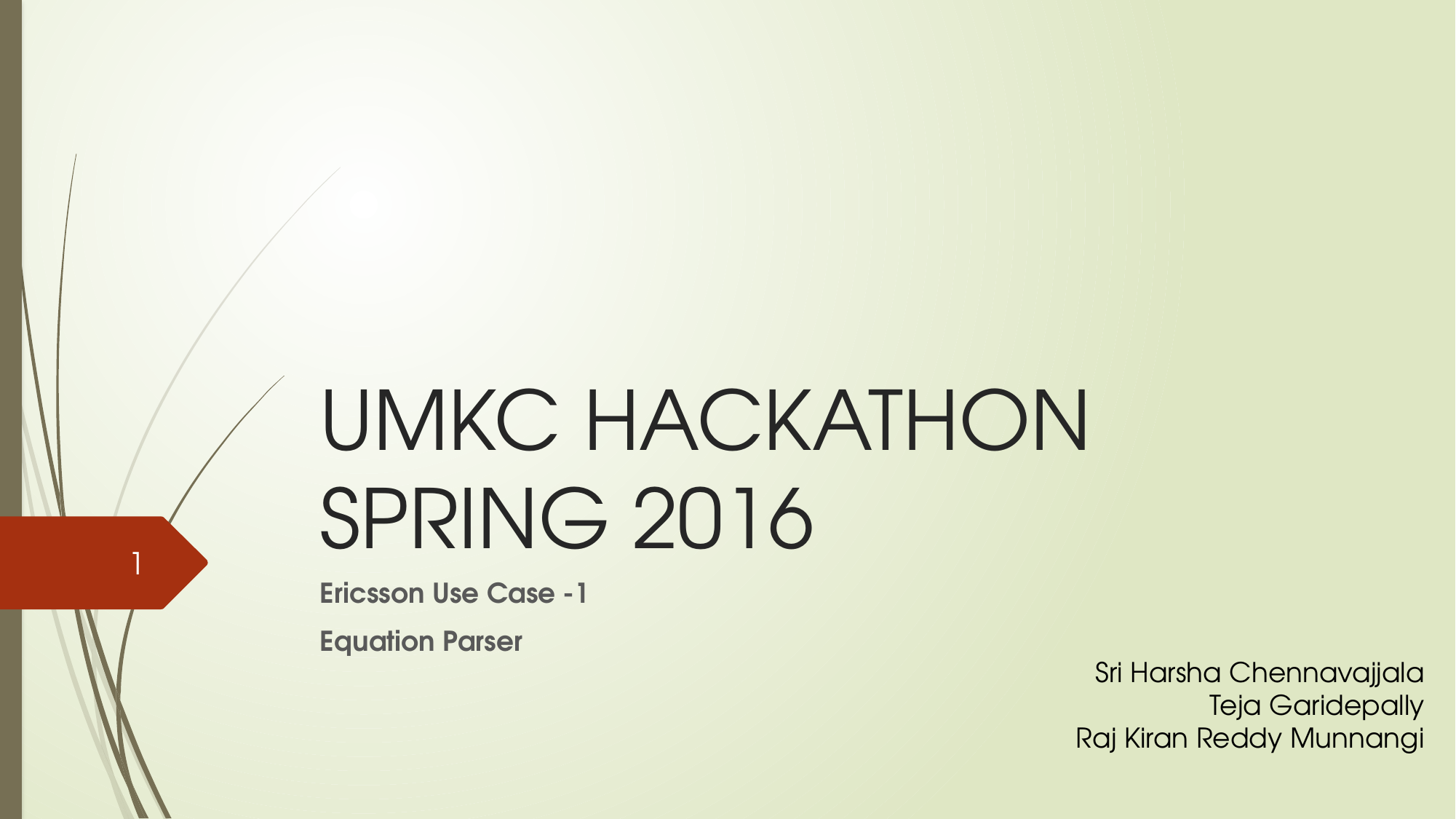

# UMKC HACKATHON SPRING 2016
1
Ericsson Use Case -1
Equation Parser
Sri Harsha Chennavajjala
Teja Garidepally
Raj Kiran Reddy Munnangi